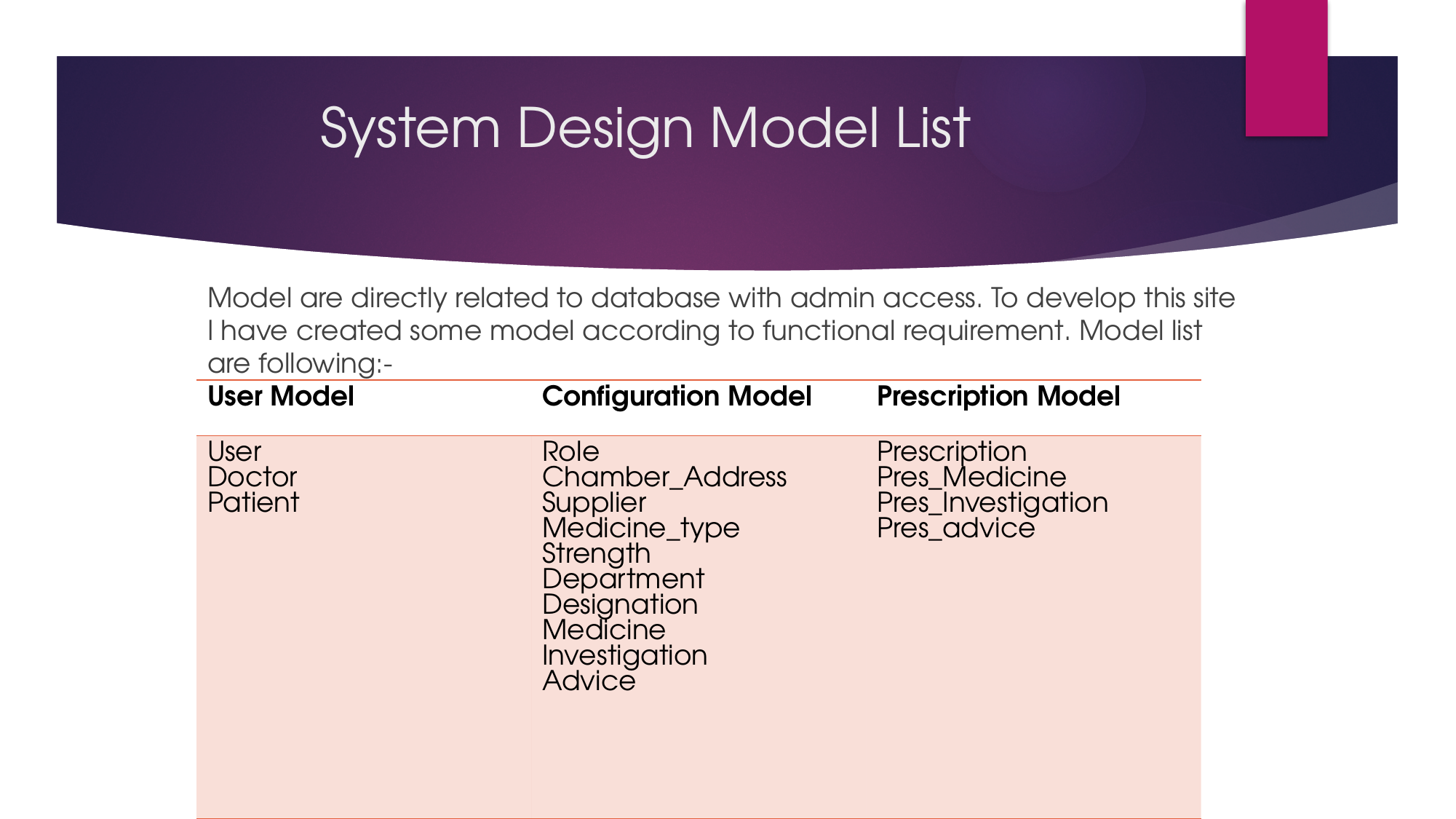

# System Design Model List
Model are directly related to database with admin access. To develop this site I have created some model according to functional requirement. Model list are following:-

| User Model | Configuration Model | Prescription Model |
| --- | --- | --- |
| User Doctor Patient | Role Chamber\_Address Supplier Medicine\_type Strength Department Designation Medicine Investigation Advice | Prescription Pres\_Medicine Pres\_Investigation Pres\_advice |